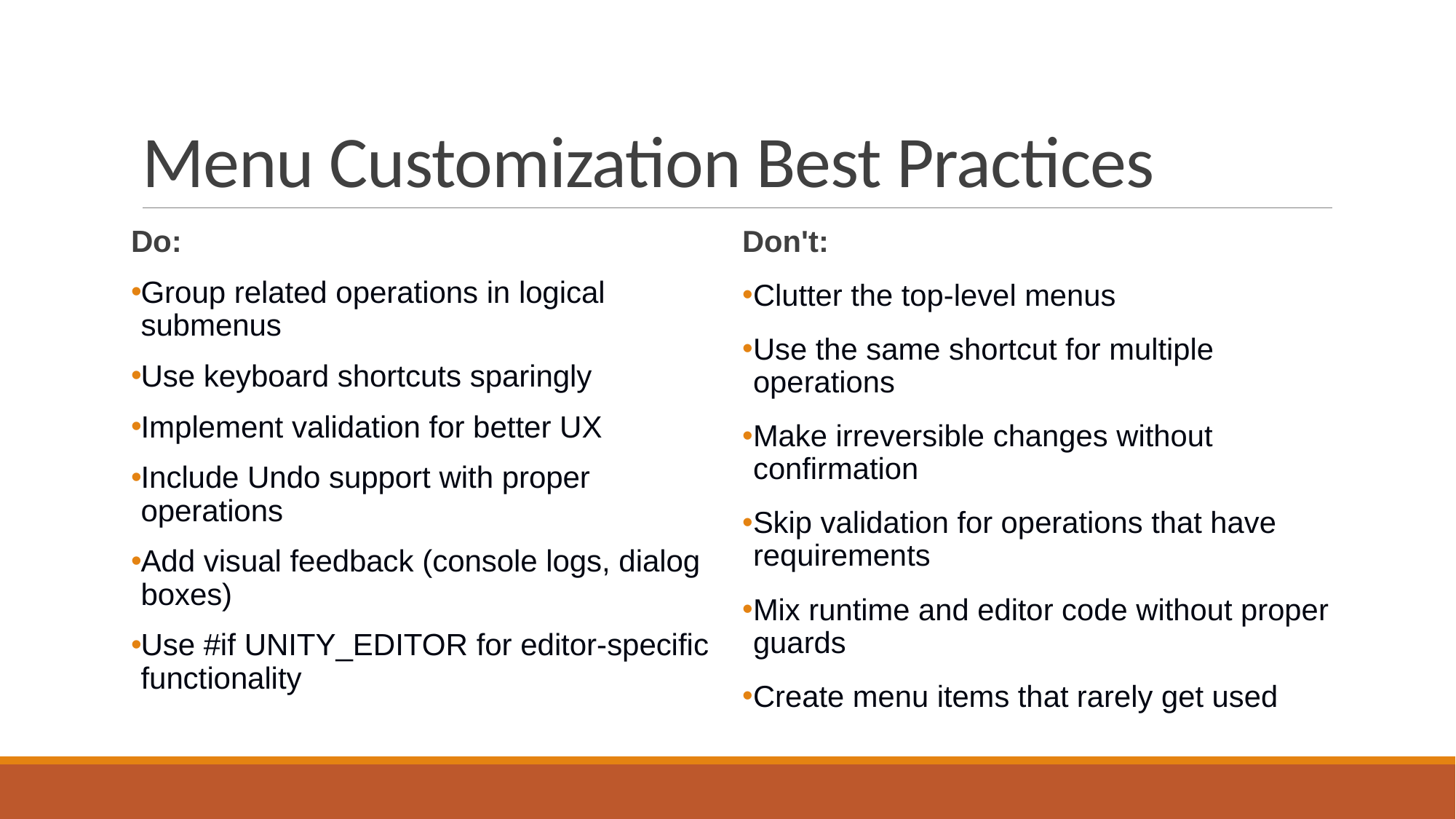

# Menu Customization Best Practices
Do:
Group related operations in logical submenus
Use keyboard shortcuts sparingly
Implement validation for better UX
Include Undo support with proper operations
Add visual feedback (console logs, dialog boxes)
Use #if UNITY_EDITOR for editor-specific functionality

Don't:
Clutter the top-level menus
Use the same shortcut for multiple operations
Make irreversible changes without confirmation
Skip validation for operations that have requirements
Mix runtime and editor code without proper guards
Create menu items that rarely get used